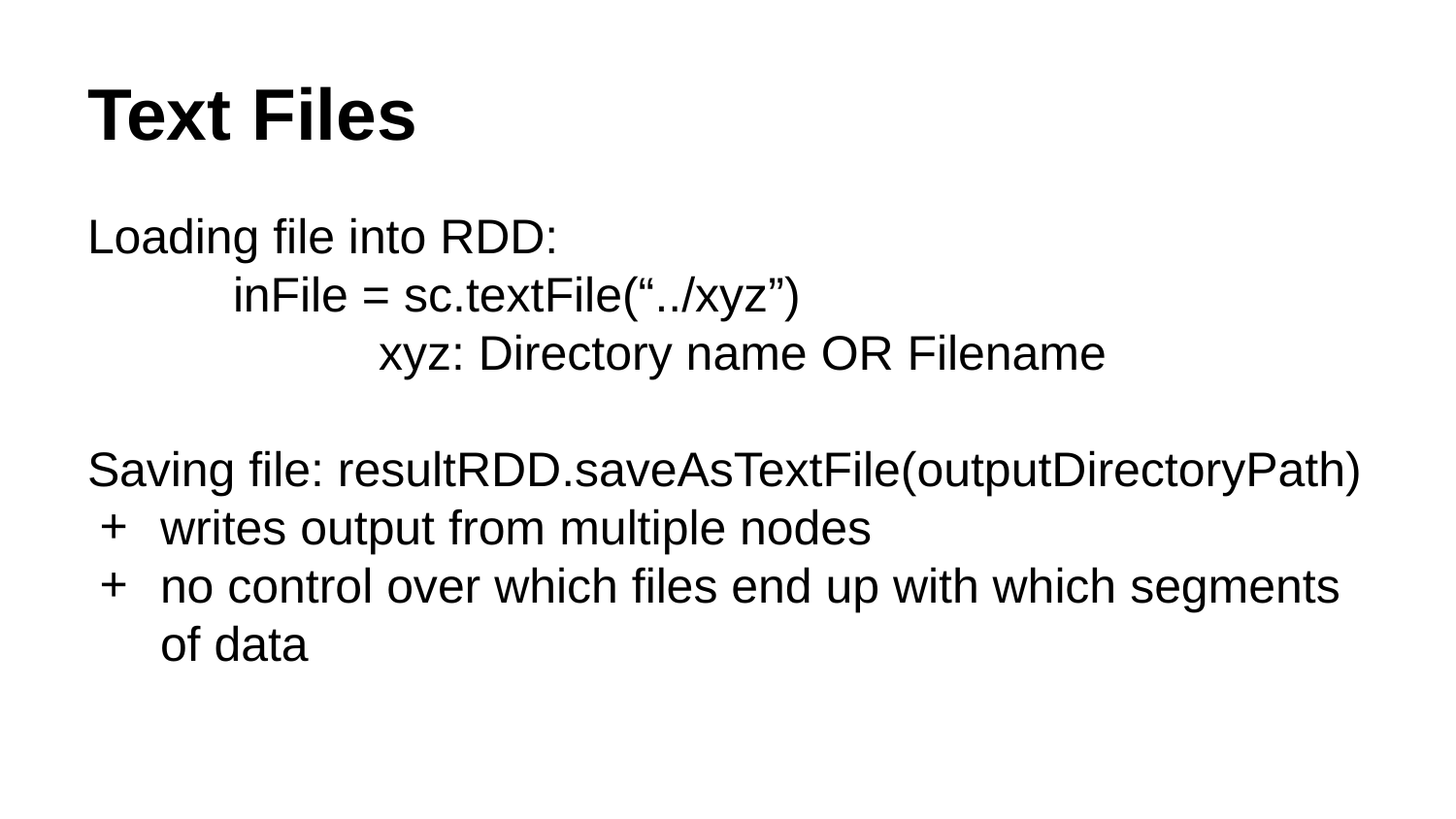

# Text Files
Loading file into RDD:
	inFile = sc.textFile(“../xyz”)
		xyz: Directory name OR Filename

Saving file: resultRDD.saveAsTextFile(outputDirectoryPath)
writes output from multiple nodes
no control over which files end up with which segments of data